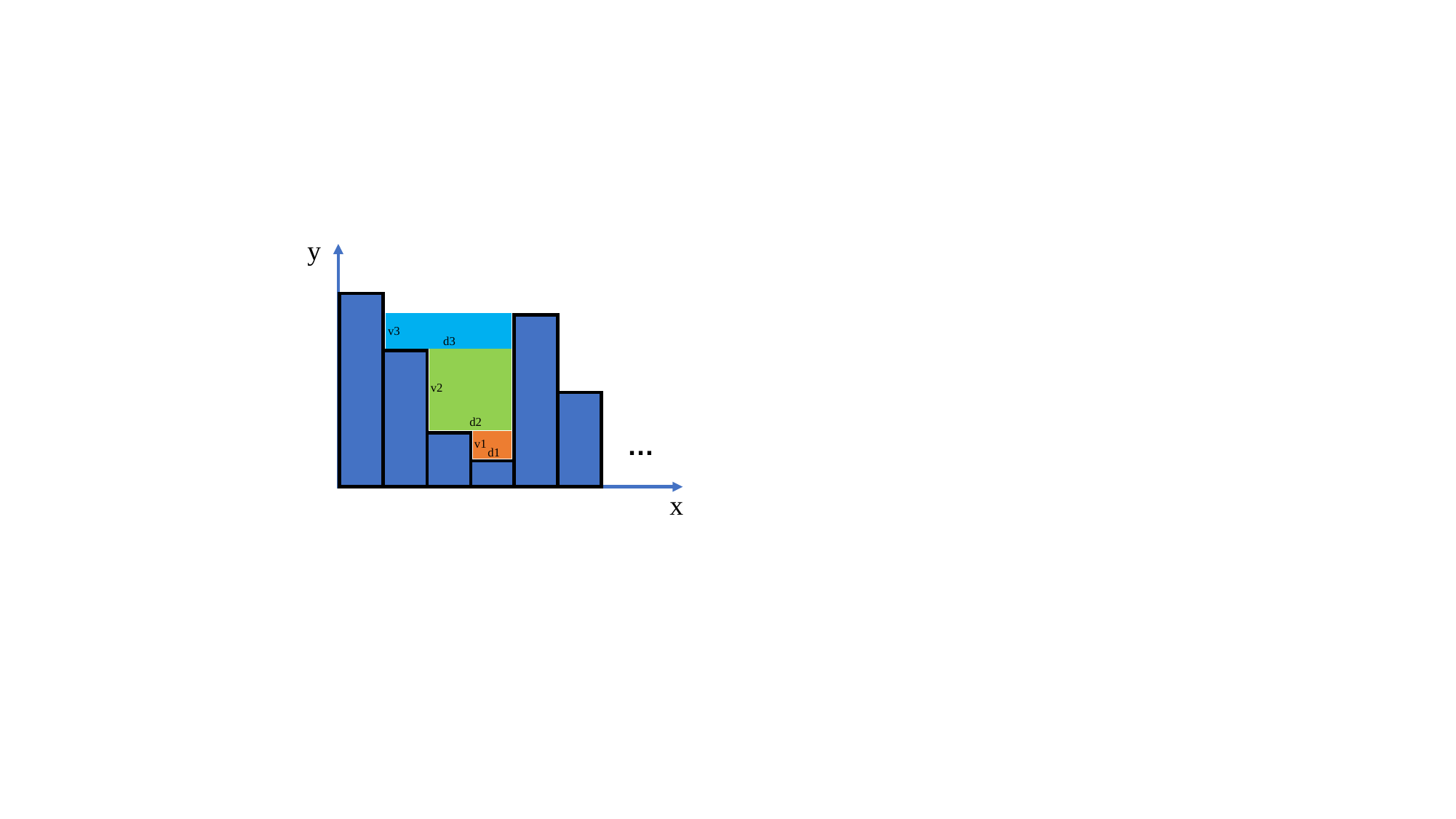

y

v3
d3

v2

d2
…
v1

d1

x